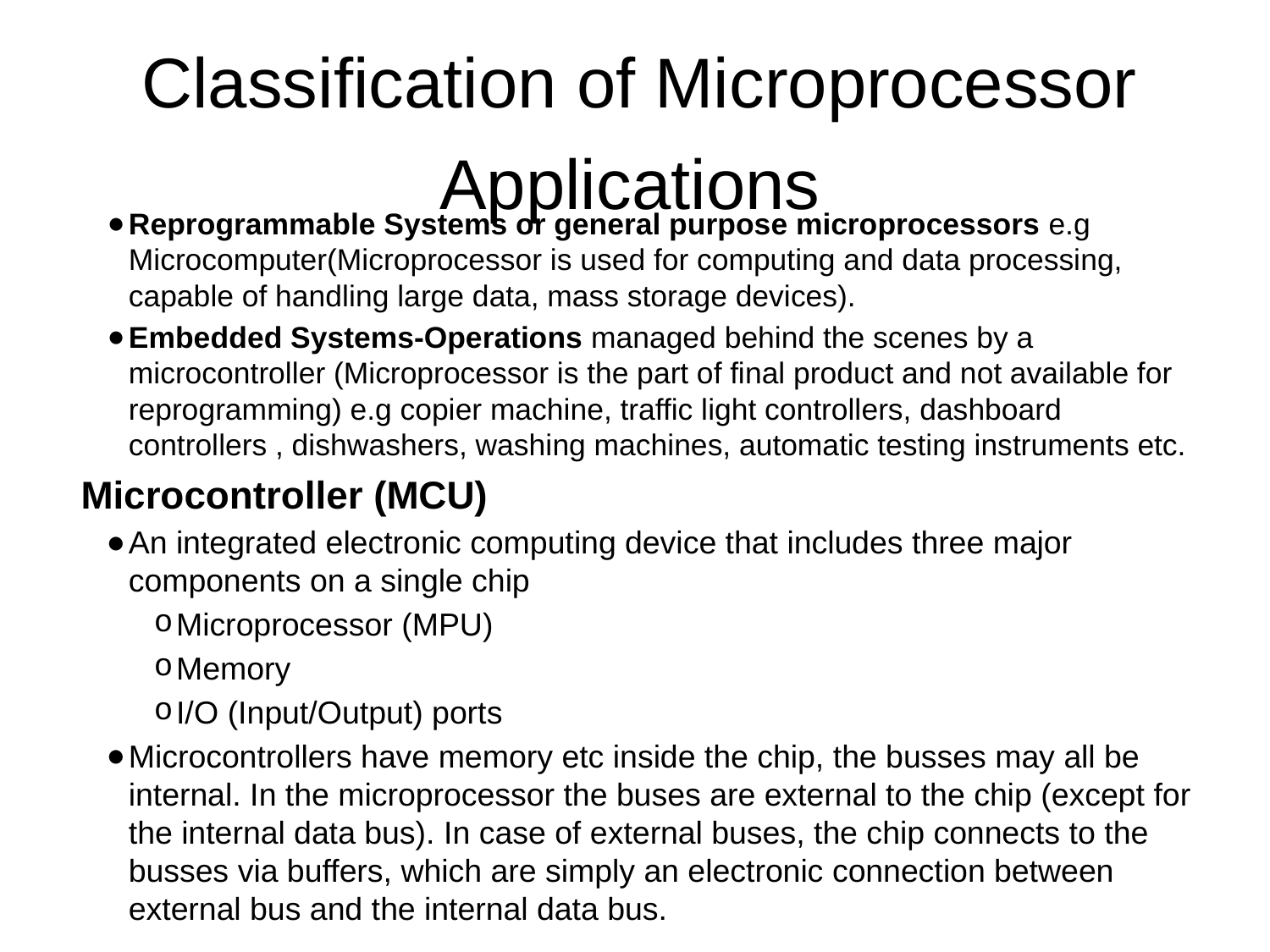

Classification of Microprocessor Applications
Reprogrammable Systems or general purpose microprocessors e.g Microcomputer(Microprocessor is used for computing and data processing, capable of handling large data, mass storage devices).
Embedded Systems-Operations managed behind the scenes by a microcontroller (Microprocessor is the part of final product and not available for reprogramming) e.g copier machine, traffic light controllers, dashboard controllers , dishwashers, washing machines, automatic testing instruments etc.
Microcontroller (MCU)
An integrated electronic computing device that includes three major components on a single chip
Microprocessor (MPU)
Memory
I/O (Input/Output) ports
Microcontrollers have memory etc inside the chip, the busses may all be internal. In the microprocessor the buses are external to the chip (except for the internal data bus). In case of external buses, the chip connects to the busses via buffers, which are simply an electronic connection between external bus and the internal data bus.